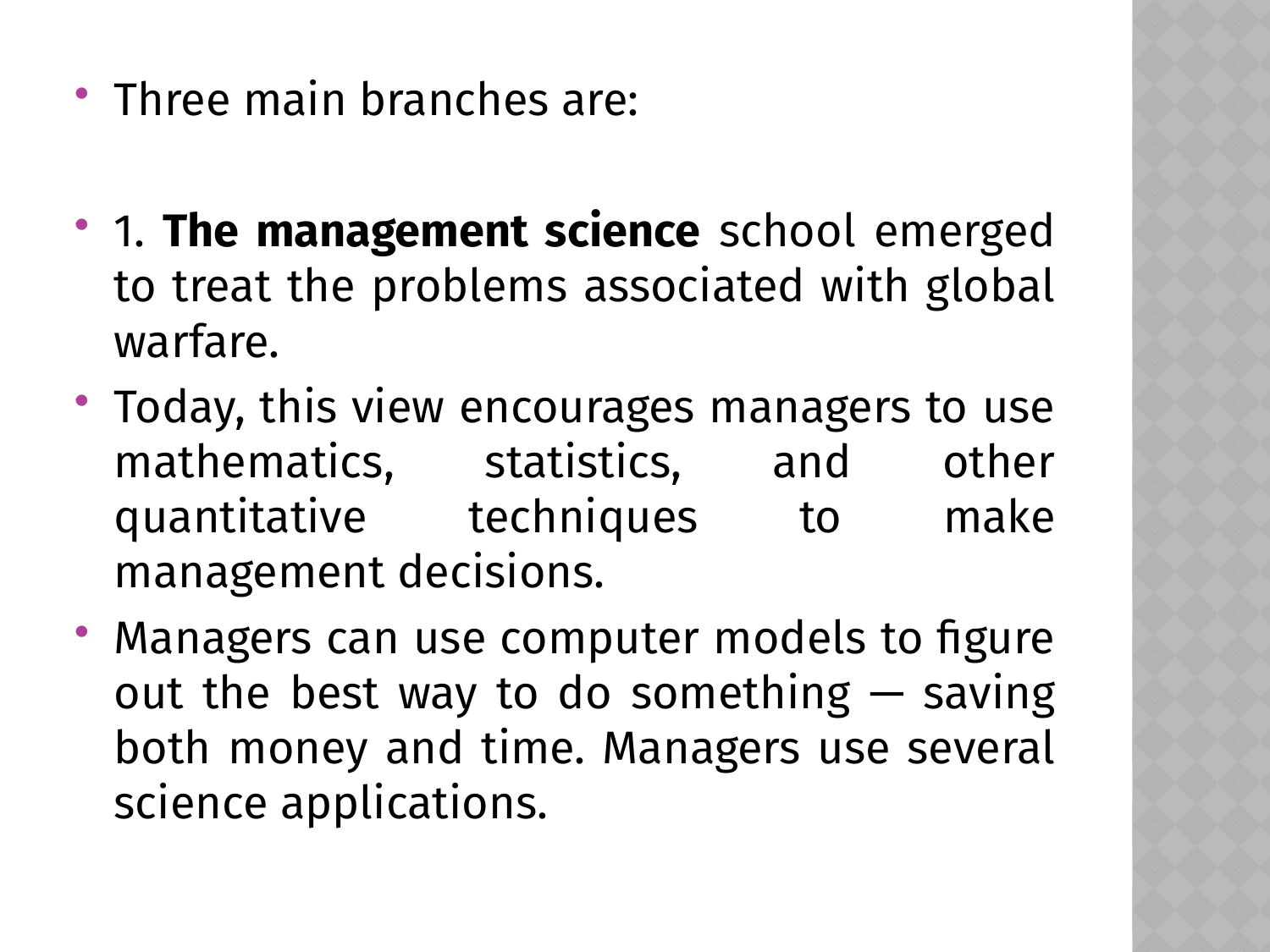

Three main branches are:

1. The management science school emerged to treat the problems associated with global warfare.
Today, this view encourages managers to use mathematics, statistics, and other quantitative techniques to make management decisions.
Managers can use computer models to figure out the best way to do something — saving both money and time. Managers use several science applications.